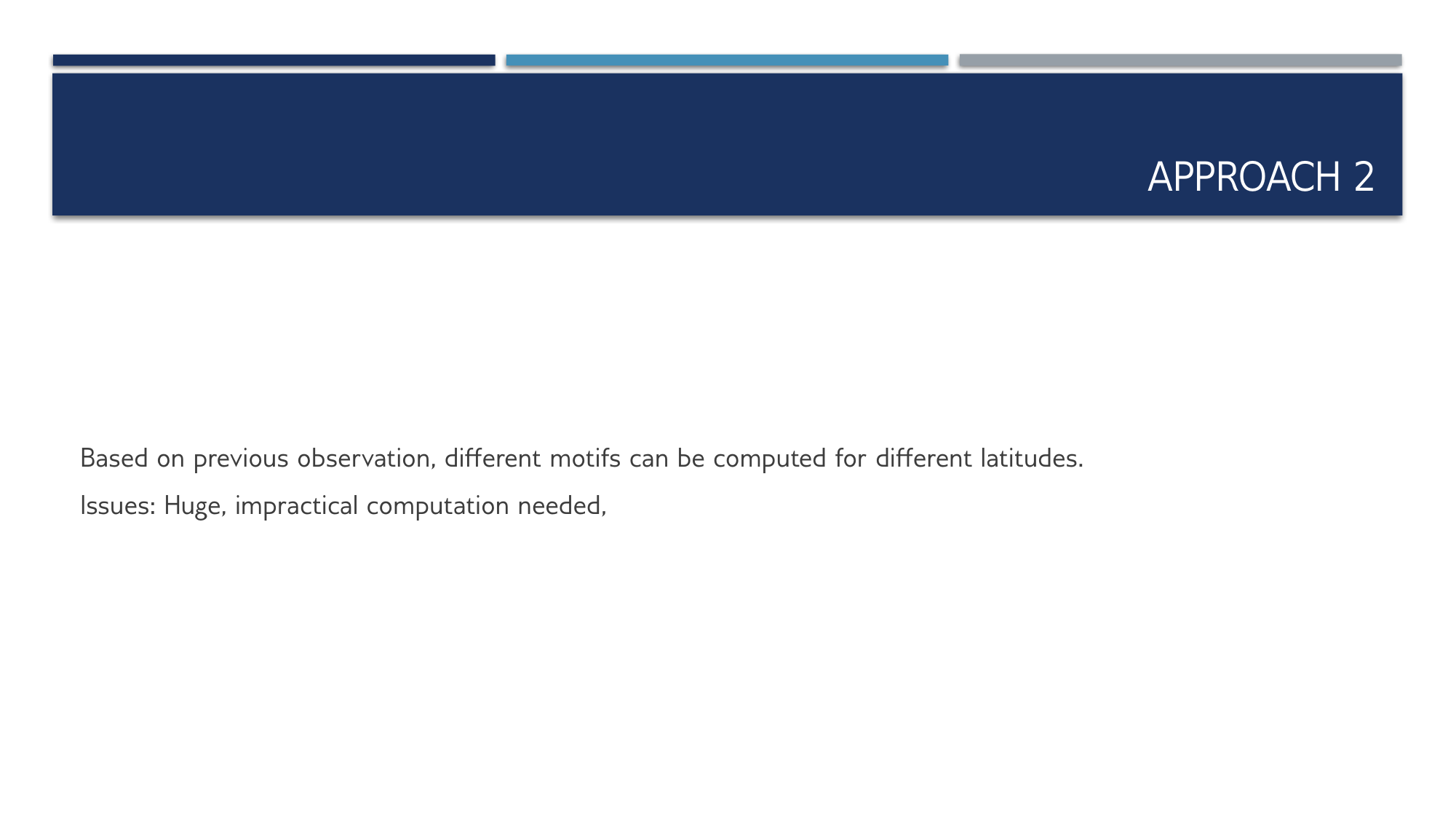

# APPROACH 2
Based on previous observation, different motifs can be computed for different latitudes.
Issues: Huge, impractical computation needed,